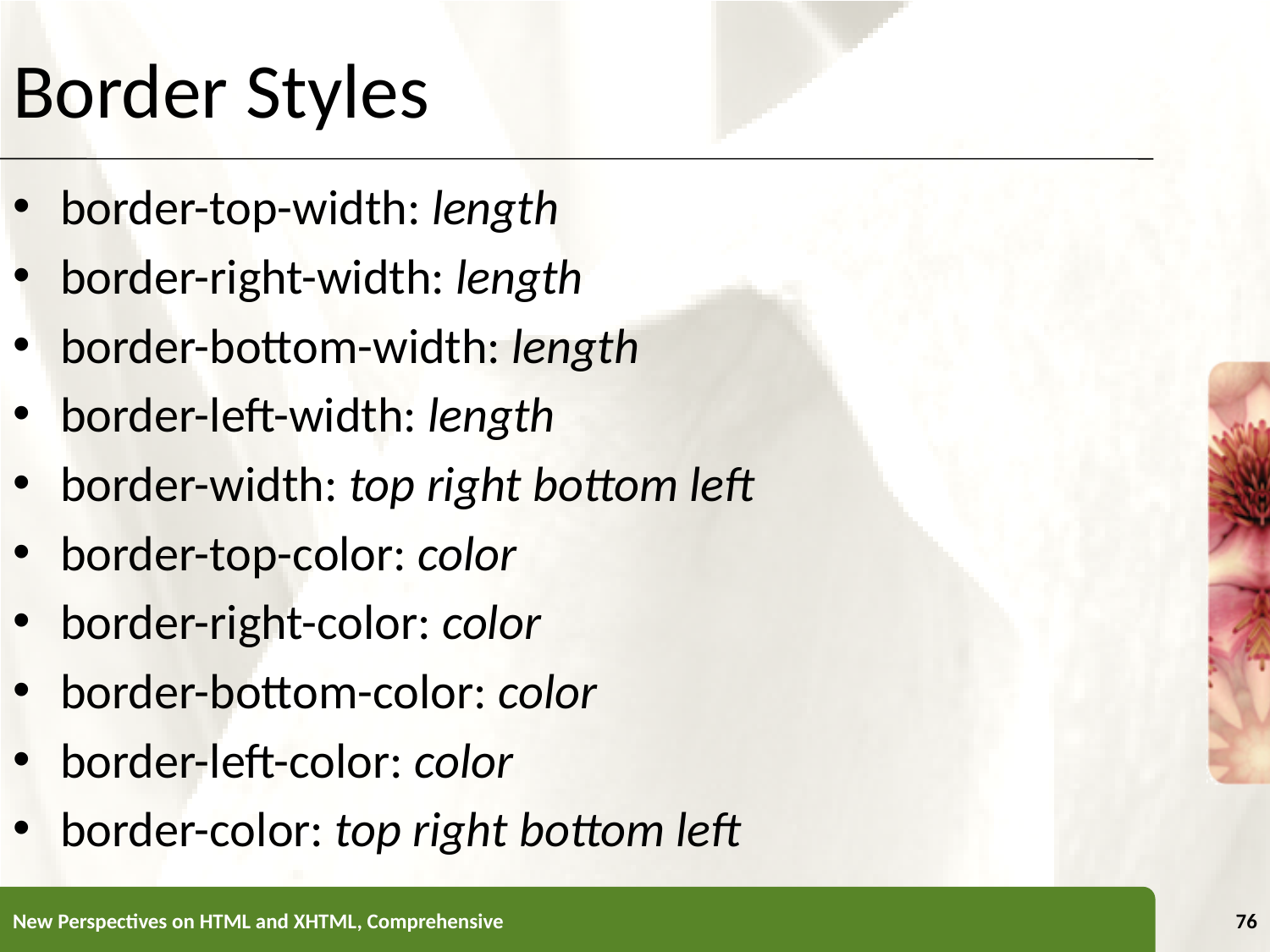

Border Styles
border-top-width: length
border-right-width: length
border-bottom-width: length
border-left-width: length
border-width: top right bottom left
border-top-color: color
border-right-color: color
border-bottom-color: color
border-left-color: color
border-color: top right bottom left
New Perspectives on HTML and XHTML, Comprehensive
76